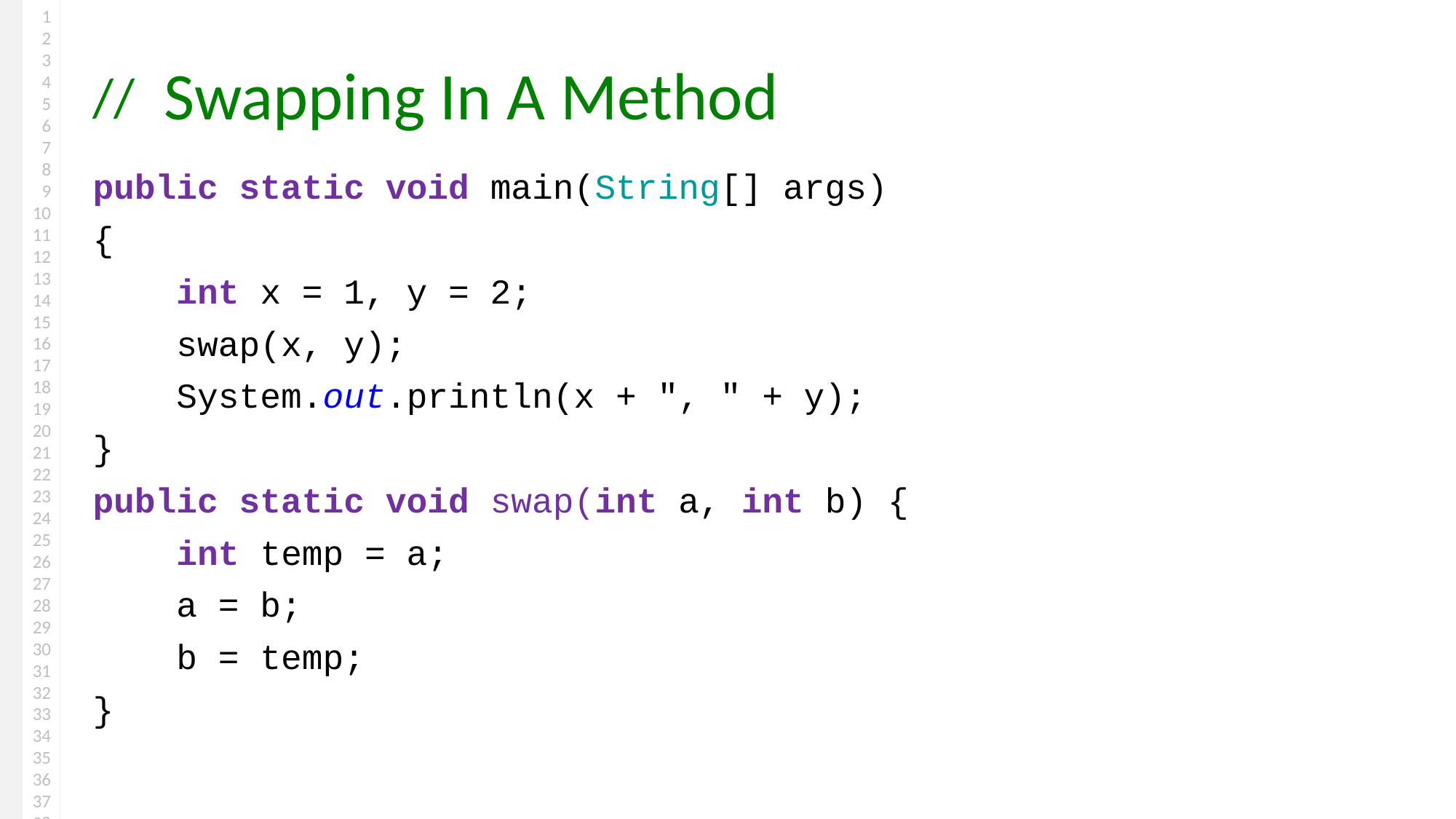

# Swapping In A Method
public static void main(String[] args)
{
    int x = 1, y = 2;
    swap(x, y);
    System.out.println(x + ", " + y);
}
public static void swap(int a, int b) {
    int temp = a;
    a = b;
    b = temp;
}